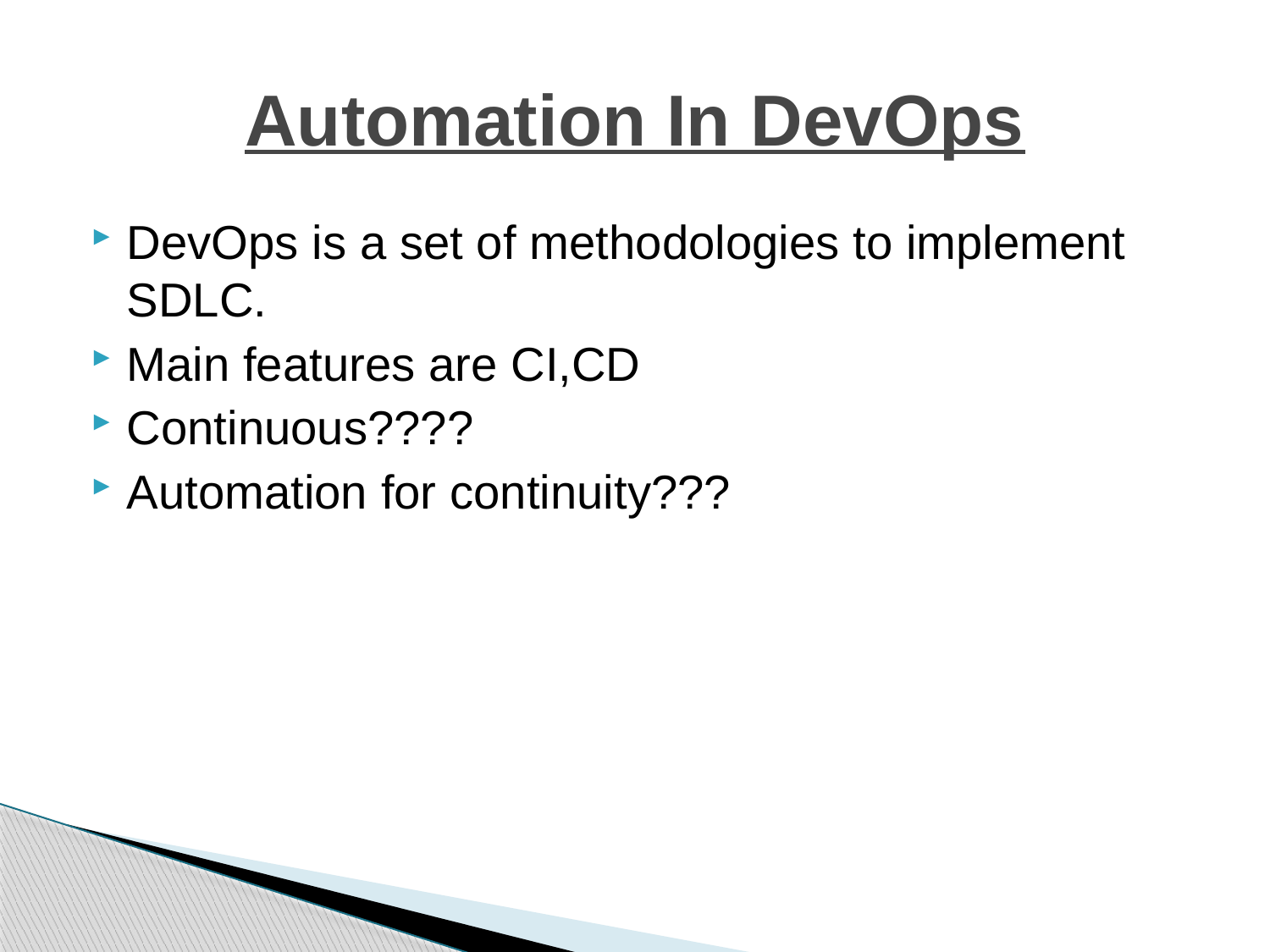

# Automation In DevOps
DevOps is a set of methodologies to implement SDLC.
Main features are CI,CD
Continuous????
Automation for continuity???